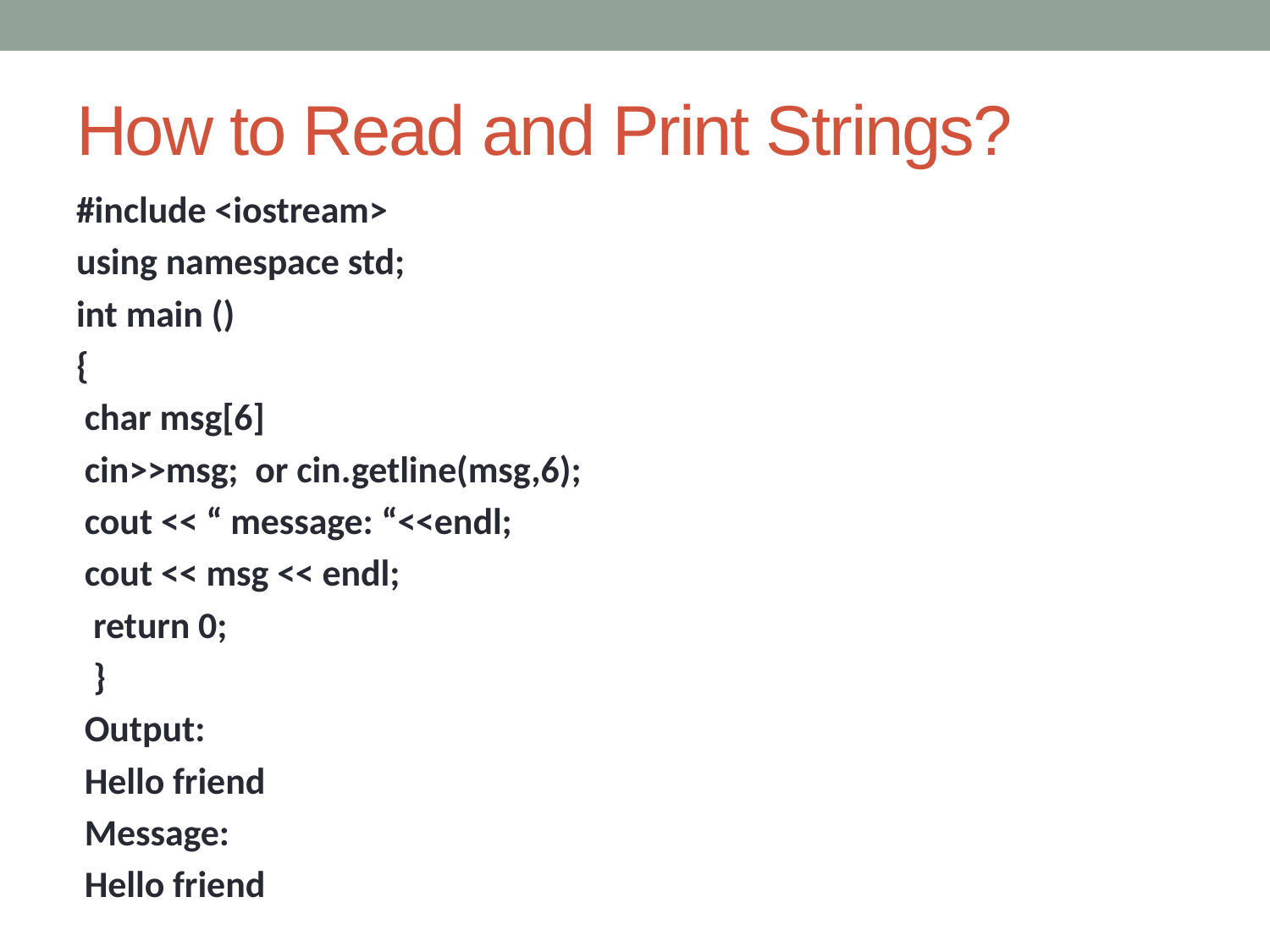

# How to Read and Print Strings?
#include <iostream>
using namespace std;
int main ()
{
 char msg[6]
 cin>>msg;  or cin.getline(msg,6);
 cout << “ message: “<<endl;
 cout << msg << endl;
  return 0;
  }
 Output:
 Hello friend
 Message:
 Hello friend